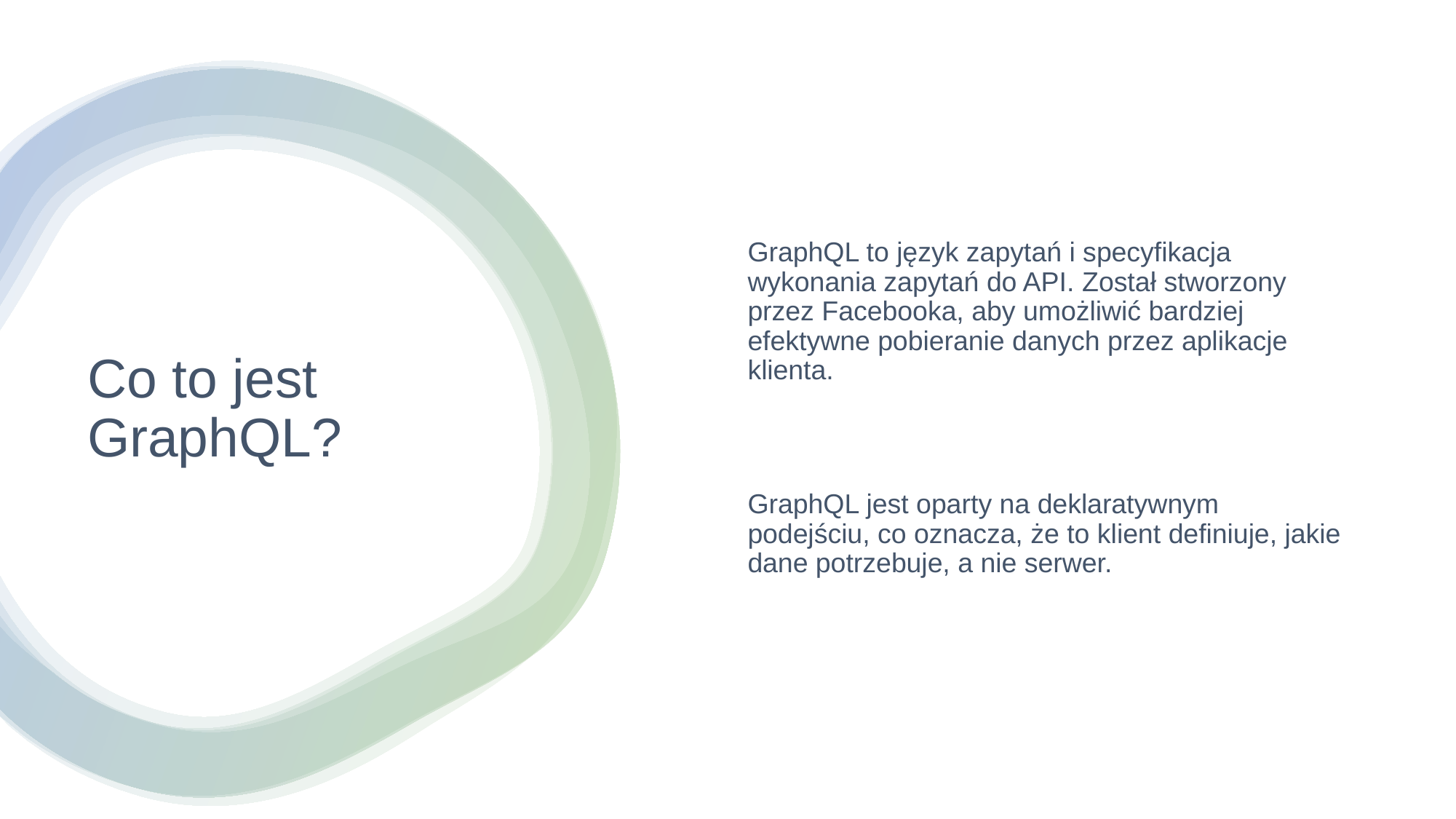

GraphQL to język zapytań i specyfikacja wykonania zapytań do API. Został stworzony przez Facebooka, aby umożliwić bardziej efektywne pobieranie danych przez aplikacje klienta.

GraphQL jest oparty na deklaratywnym podejściu, co oznacza, że to klient definiuje, jakie dane potrzebuje, a nie serwer.
# Co to jest GraphQL?